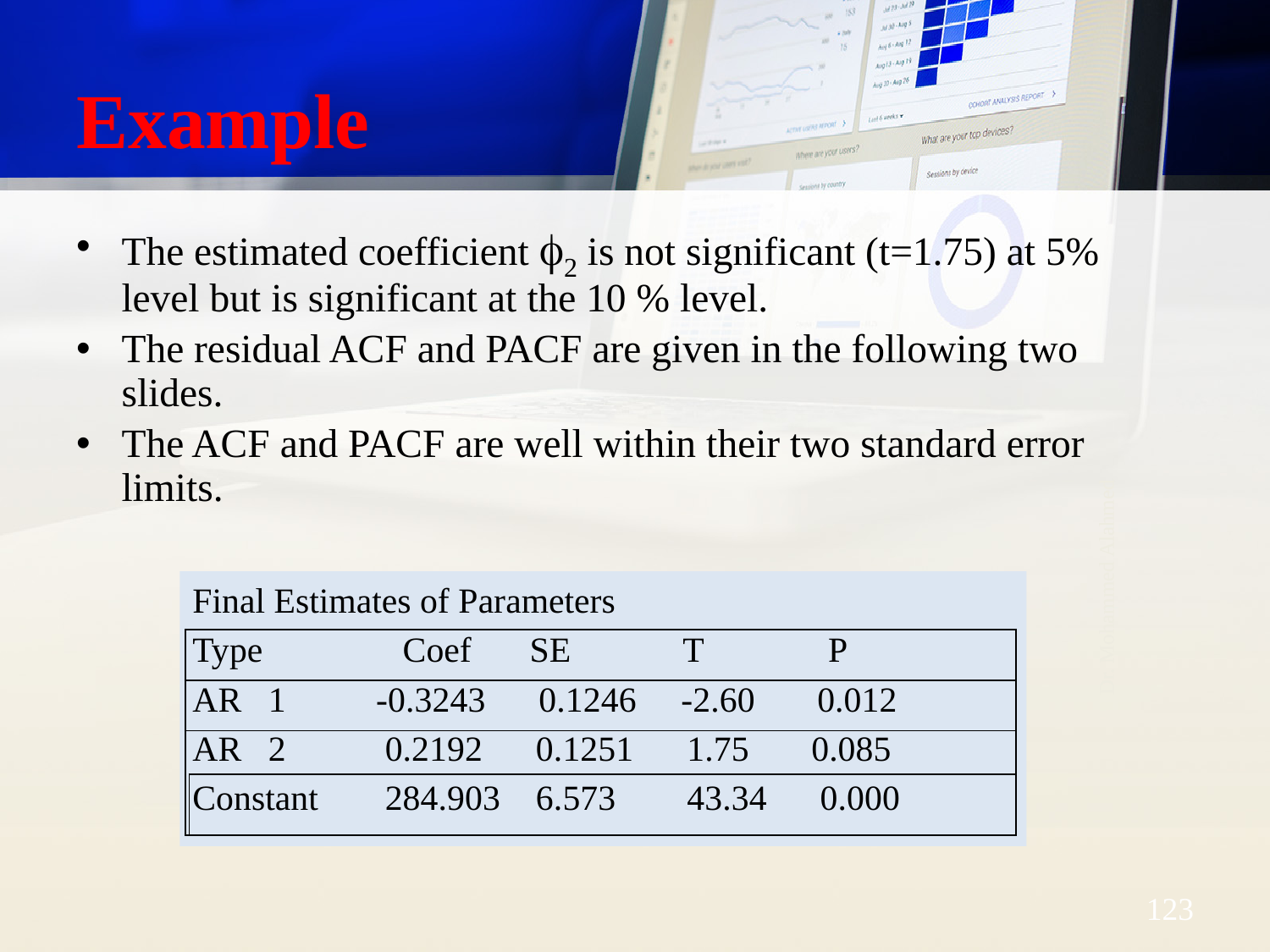

# Example
The estimated coefficient φ2 is not significant (t=1.75) at 5% level but is significant at the 10 % level.
The residual ACF and PACF are given in the following two slides.
The ACF and PACF are well within their two standard error limits.
Dr. Mohammed Alahmed
Final Estimates of Parameters
Type     	    Coef  	    SE	       T              P
AR   1   	 -0.3243      0.1246     -2.60       0.012
AR   2    	  0.2192      0.1251      1.75       0.085
Constant  	  284.903    6.573        43.34      0.000

|  |
| --- |
|  |
| --- |
|  |
| --- |
123